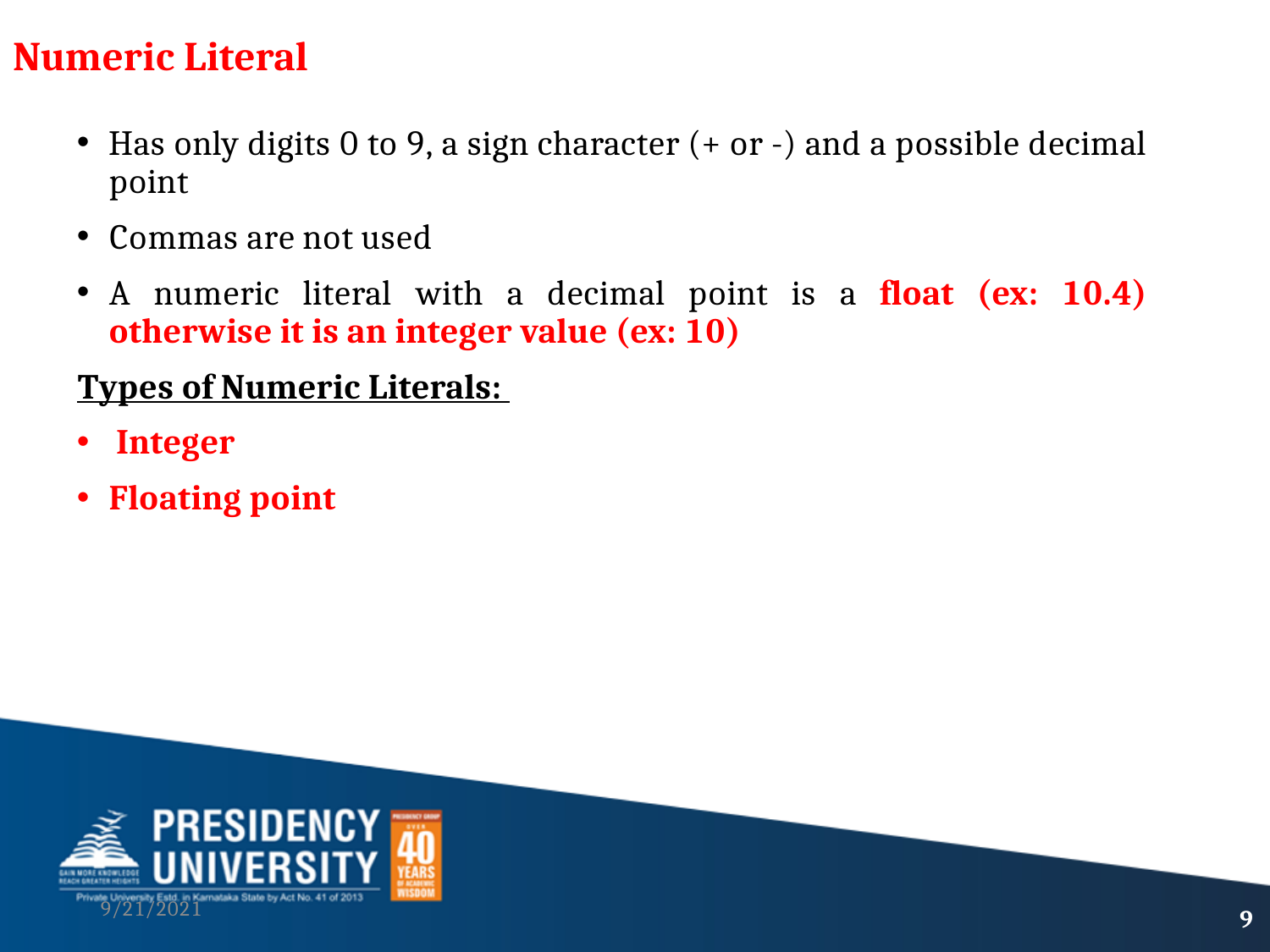

# Numeric Literal
Has only digits 0 to 9, a sign character (+ or -) and a possible decimal point
Commas are not used
A numeric literal with a decimal point is a float (ex: 10.4) otherwise it is an integer value (ex: 10)
Types of Numeric Literals:
 Integer
Floating point
9/21/2021
9